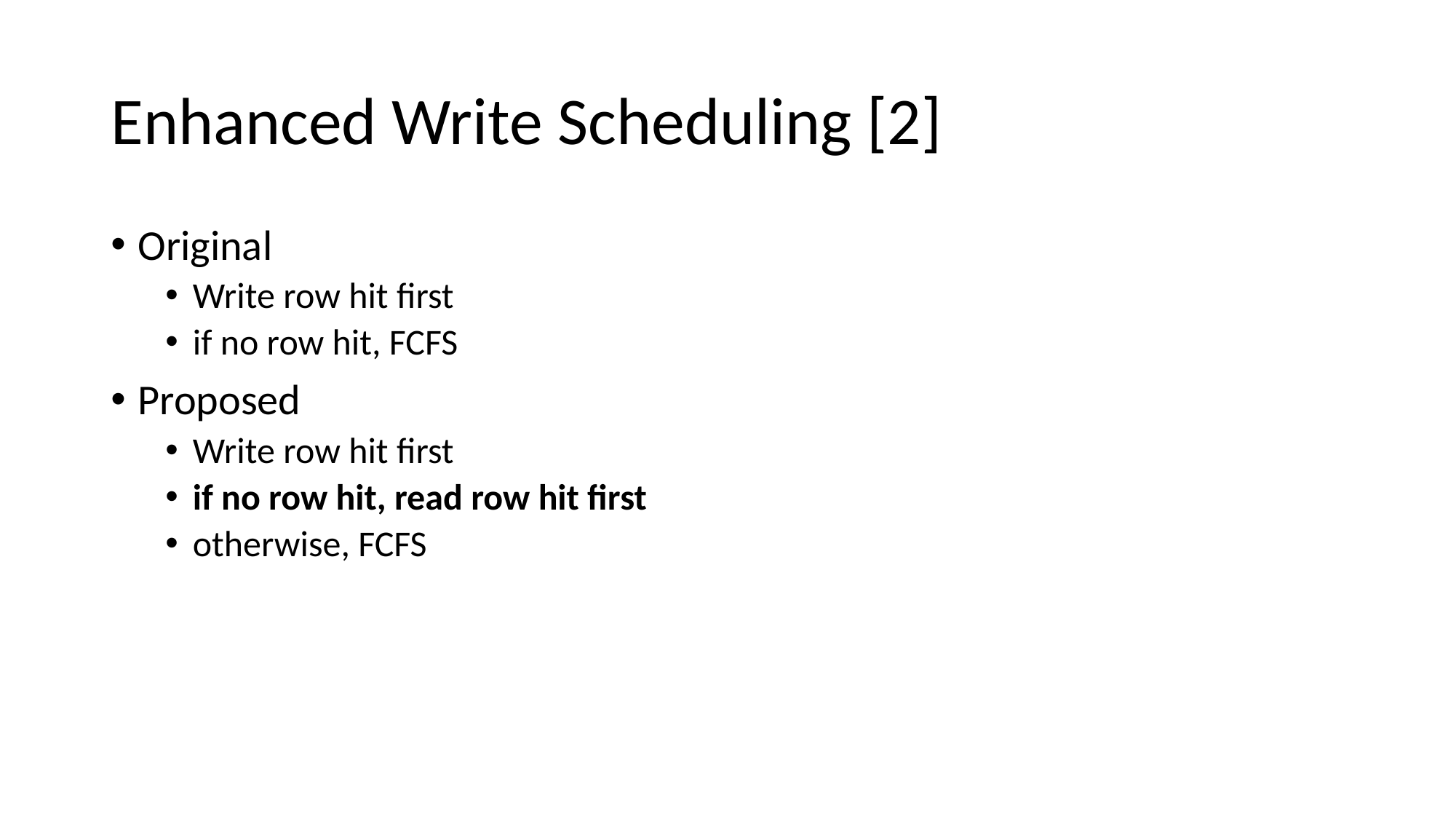

# Enhanced Write Scheduling [2]
Original
Write row hit first
if no row hit, FCFS
Proposed
Write row hit first
if no row hit, read row hit first
otherwise, FCFS
... Delayed Close Page … How about read